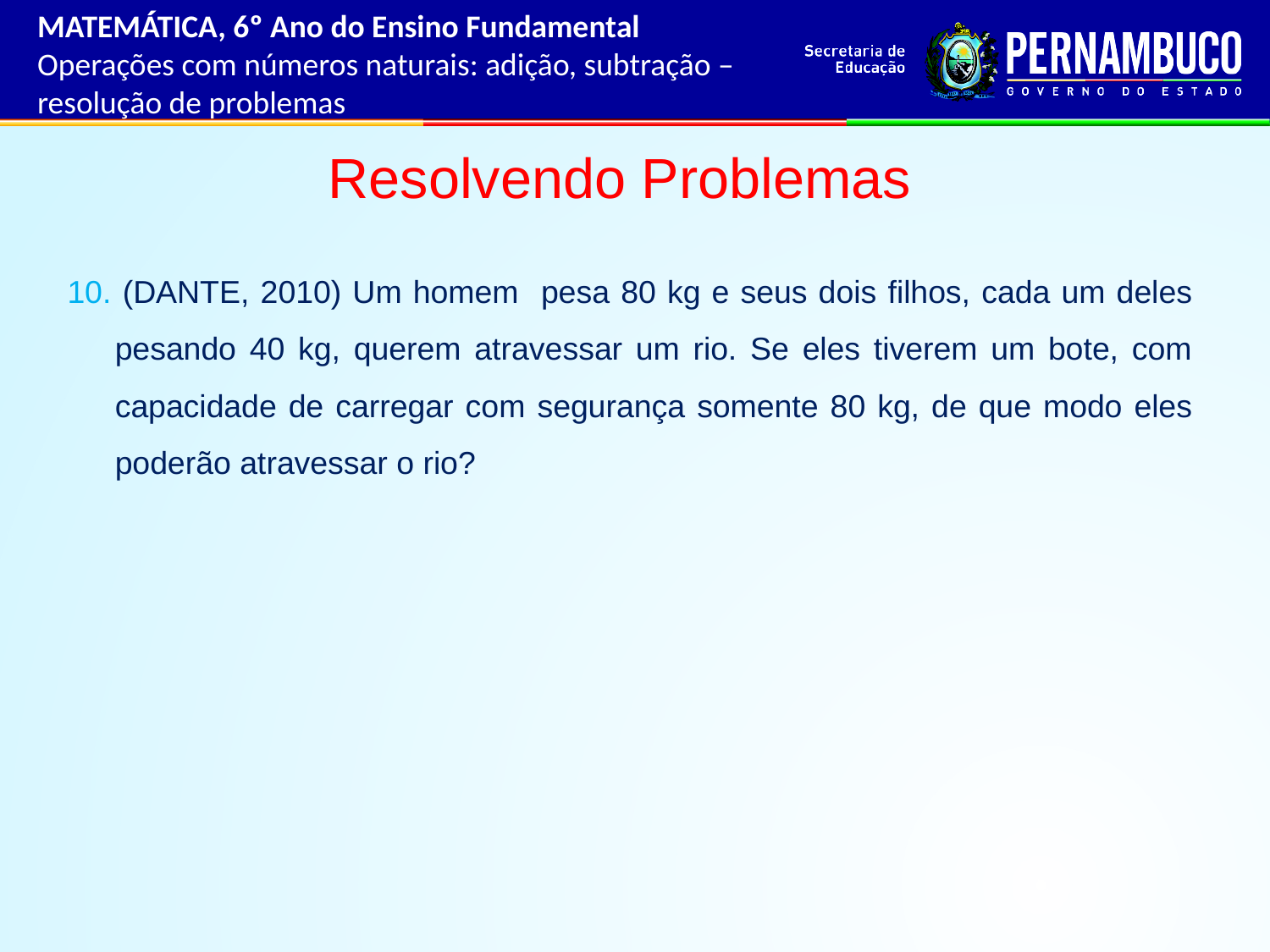

MATEMÁTICA, 6º Ano do Ensino Fundamental
Operações com números naturais: adição, subtração – resolução de problemas
Resolvendo Problemas
10. (DANTE, 2010) Um homem  pesa 80 kg e seus dois filhos, cada um deles pesando 40 kg, querem atravessar um rio. Se eles tiverem um bote, com capacidade de carregar com segurança somente 80 kg, de que modo eles poderão atravessar o rio?